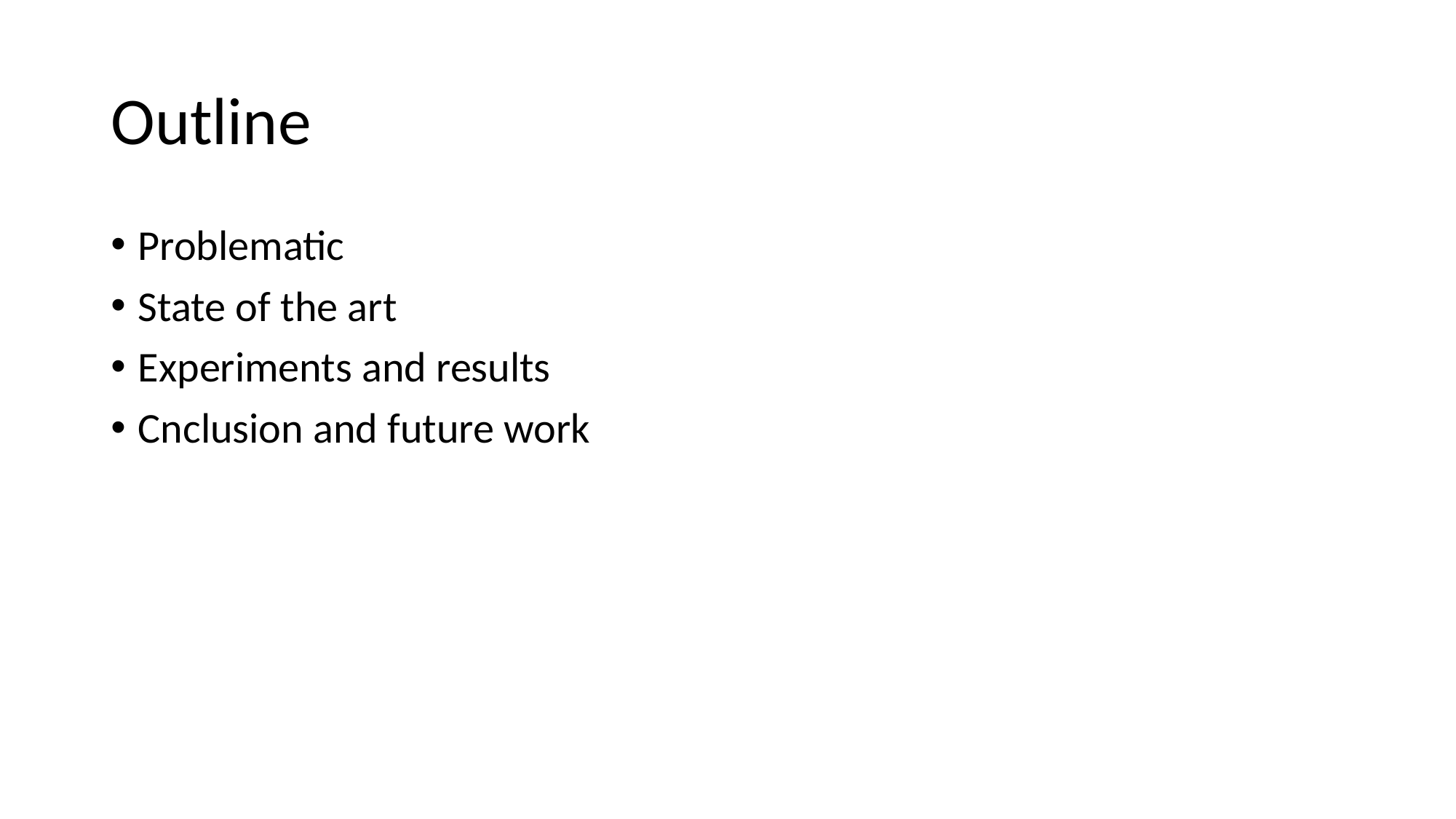

# Outline
Problematic
State of the art
Experiments and results
Cnclusion and future work